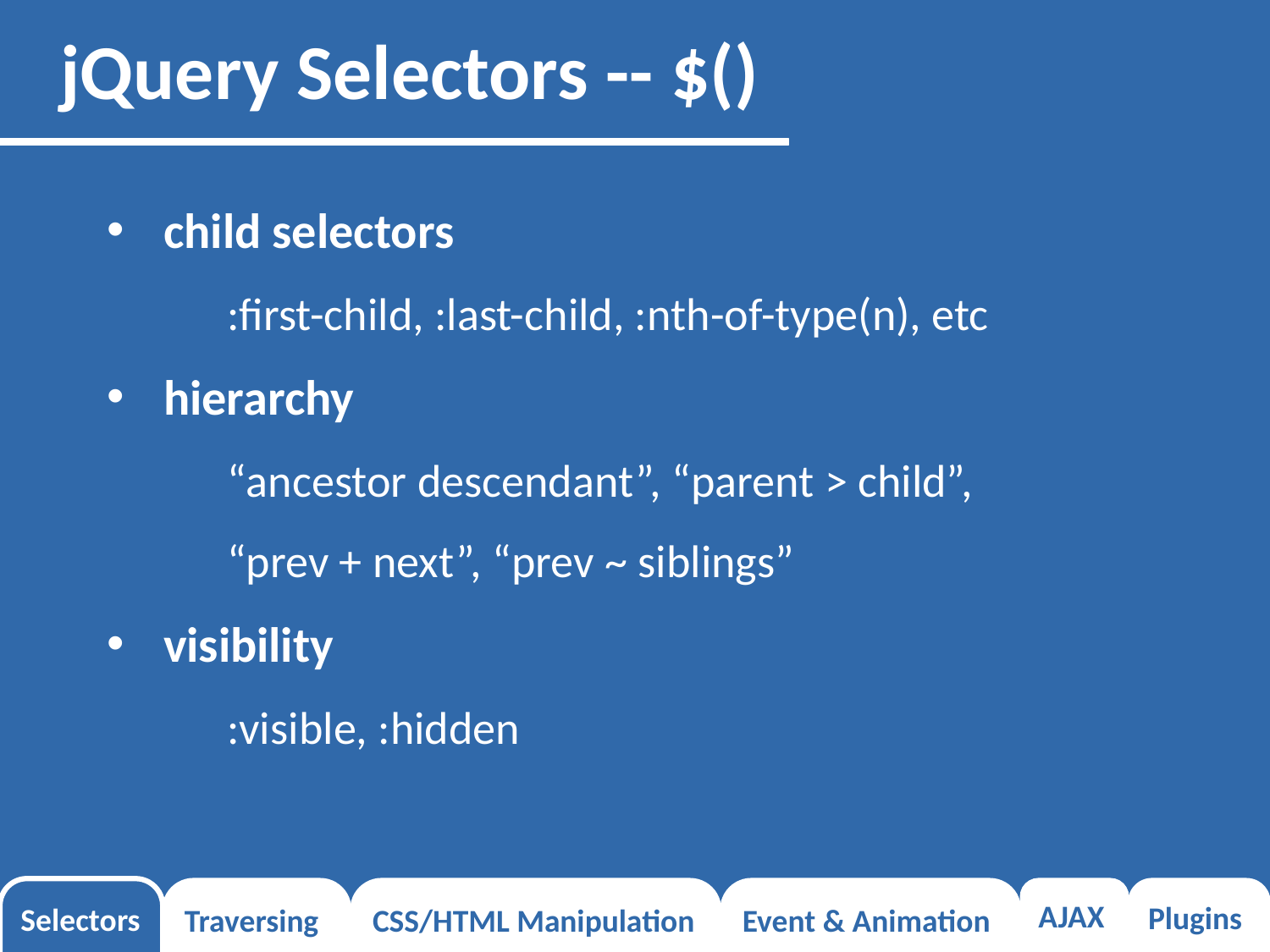

# jQuery Selectors -- $()

child selectors
:first-child, :last-child, :nth-of-type(n), etc
hierarchy
“ancestor descendant”, “parent > child”,
“prev + next”, “prev ~ siblings”
visibility
:visible, :hidden
Selectors
Traversing
CSS/HTML Manipulation
Event & Animation
AJAX
Plugins